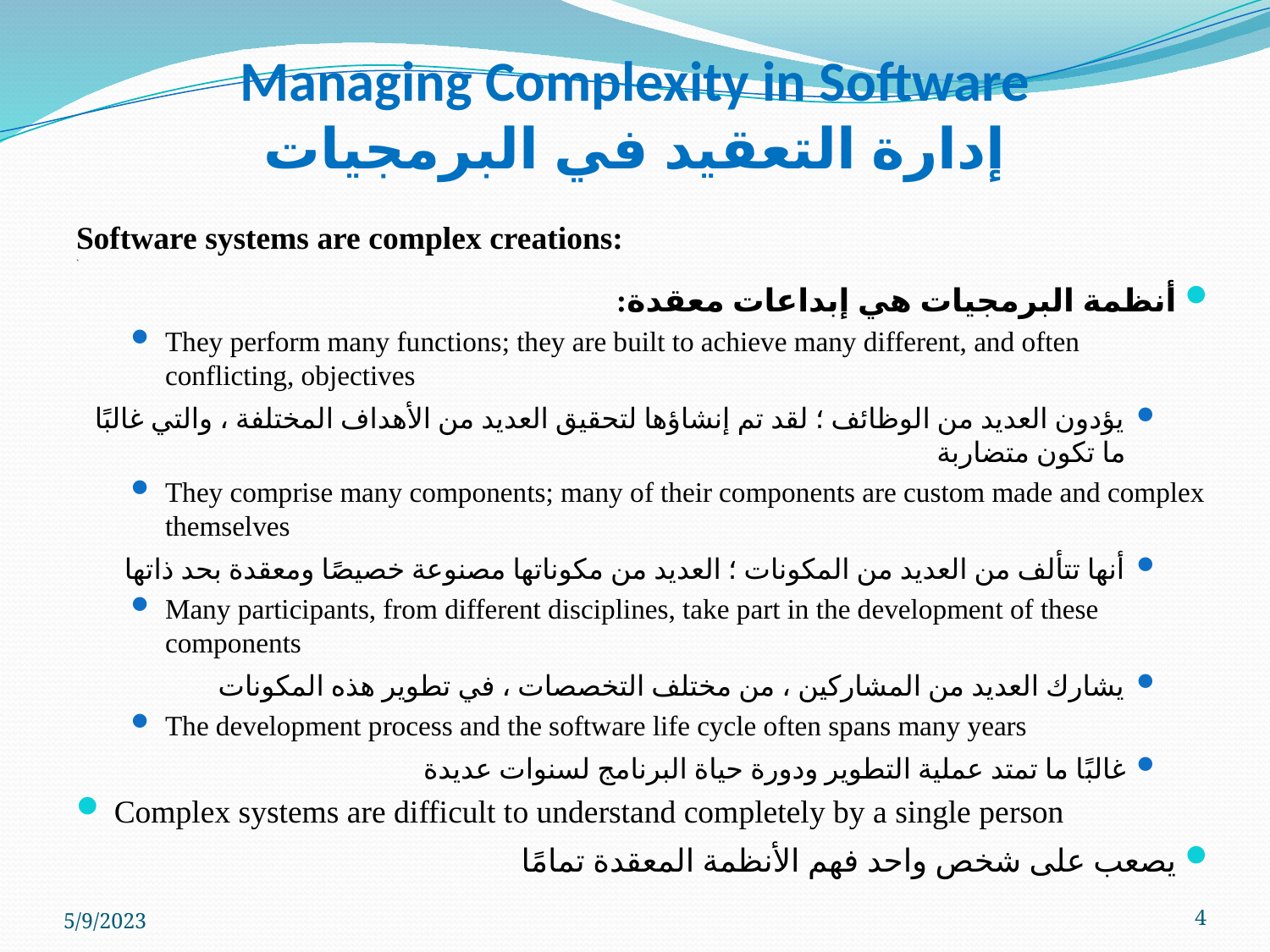

# Managing Complexity in Software إدارة التعقيد في البرمجيات
Software systems are complex creations:
`
أنظمة البرمجيات هي إبداعات معقدة:
They perform many functions; they are built to achieve many different, and often conflicting, objectives
يؤدون العديد من الوظائف ؛ لقد تم إنشاؤها لتحقيق العديد من الأهداف المختلفة ، والتي غالبًا ما تكون متضاربة
They comprise many components; many of their components are custom made and complex themselves
أنها تتألف من العديد من المكونات ؛ العديد من مكوناتها مصنوعة خصيصًا ومعقدة بحد ذاتها
Many participants, from different disciplines, take part in the development of these components
يشارك العديد من المشاركين ، من مختلف التخصصات ، في تطوير هذه المكونات
The development process and the software life cycle often spans many years
غالبًا ما تمتد عملية التطوير ودورة حياة البرنامج لسنوات عديدة
Complex systems are difficult to understand completely by a single person
يصعب على شخص واحد فهم الأنظمة المعقدة تمامًا
5/9/2023
4